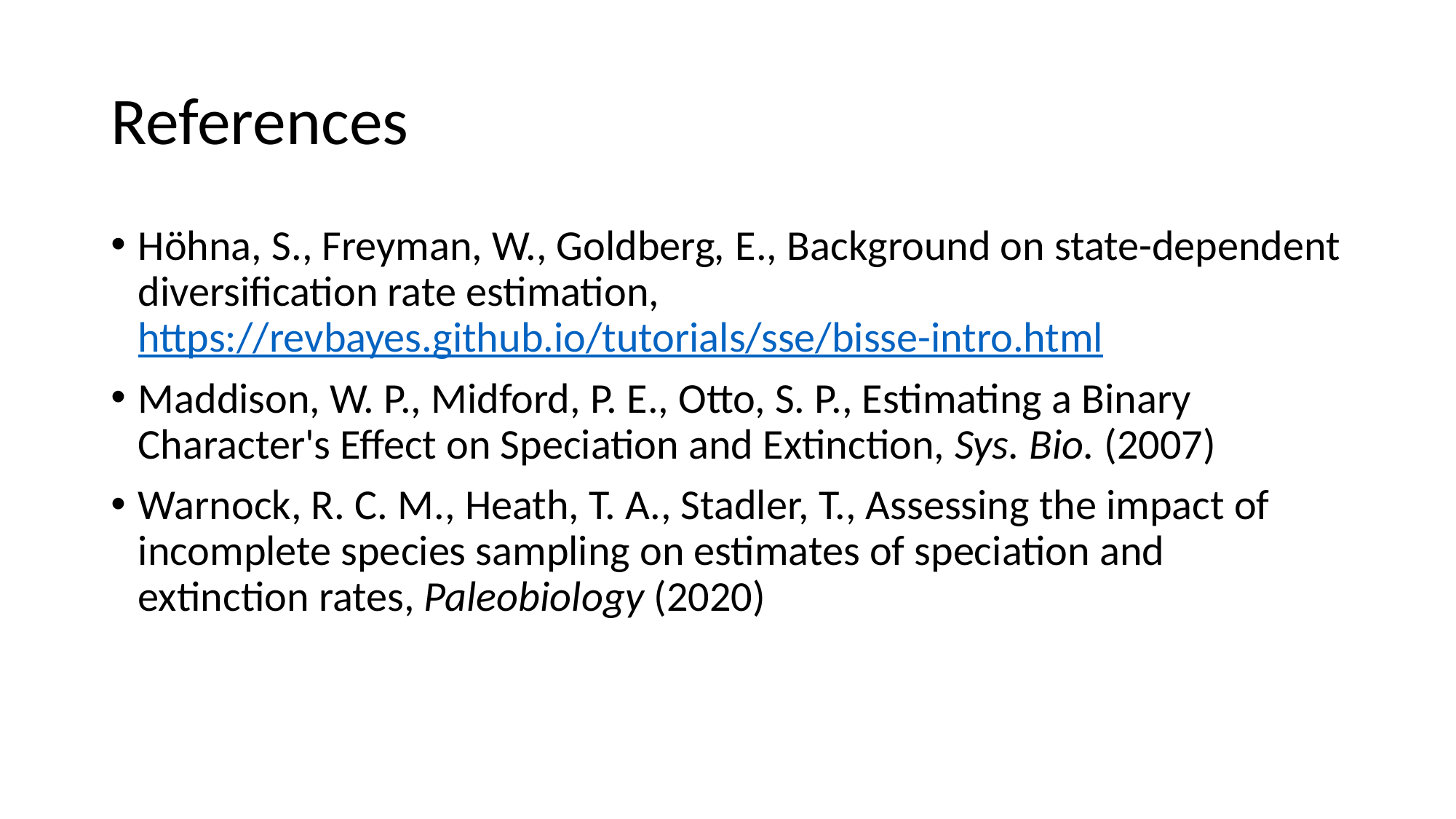

# References
Höhna, S., Freyman, W., Goldberg, E., Background on state-dependent diversification rate estimation, https://revbayes.github.io/tutorials/sse/bisse-intro.html
Maddison, W. P., Midford, P. E., Otto, S. P., Estimating a Binary Character's Effect on Speciation and Extinction, Sys. Bio. (2007)
Warnock, R. C. M., Heath, T. A., Stadler, T., Assessing the impact of incomplete species sampling on estimates of speciation and extinction rates, Paleobiology (2020)